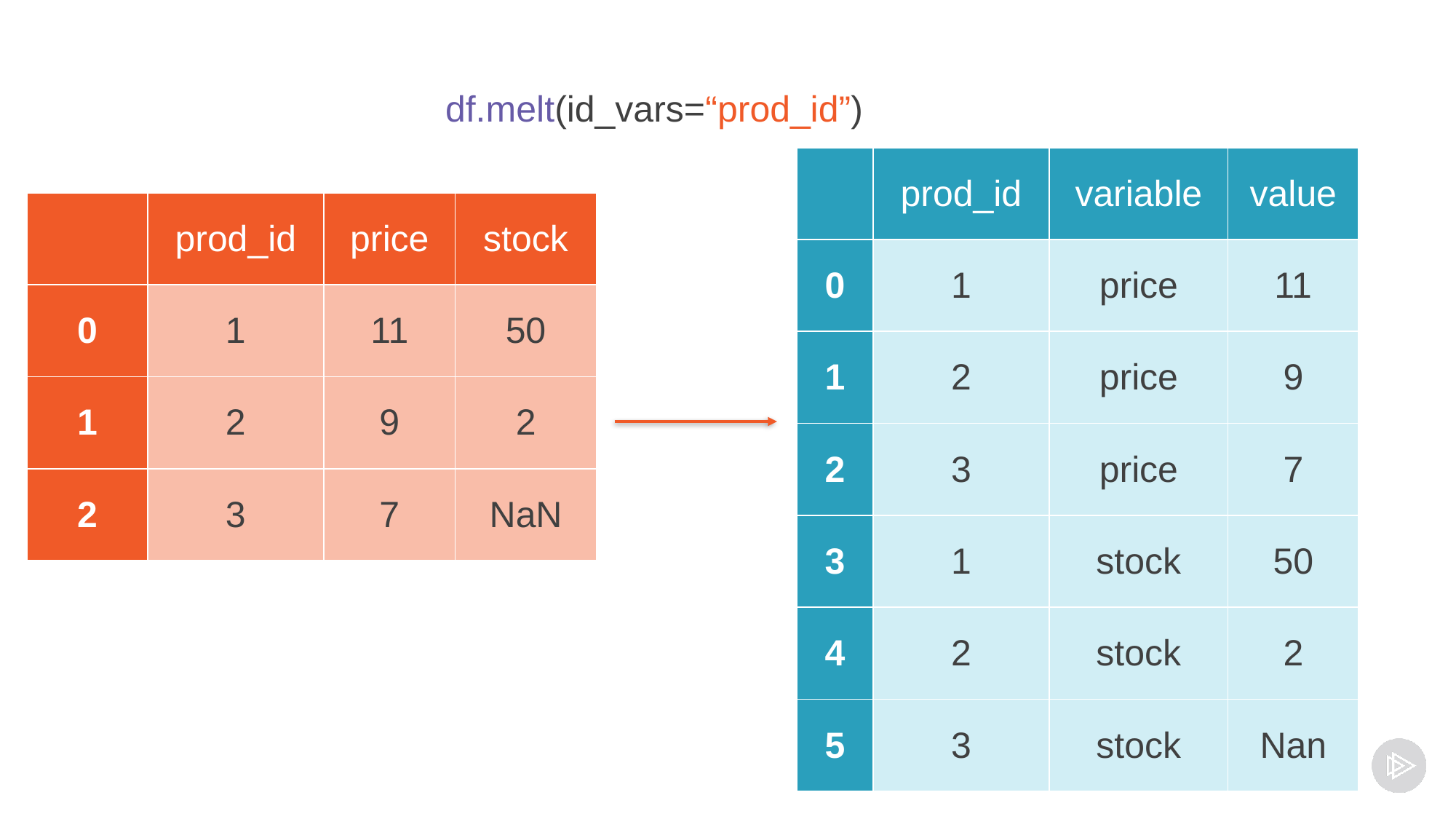

df.melt(id_vars=“prod_id”)
|  | prod\_id | variable | value |
| --- | --- | --- | --- |
| 0 | 1 | price | 11 |
| 1 | 2 | price | 9 |
| 2 | 3 | price | 7 |
| 3 | 1 | stock | 50 |
| 4 | 2 | stock | 2 |
| 5 | 3 | stock | Nan |
|  | prod\_id | price | stock |
| --- | --- | --- | --- |
| 0 | 1 | 11 | 50 |
| 1 | 2 | 9 | 2 |
| 2 | 3 | 7 | NaN |